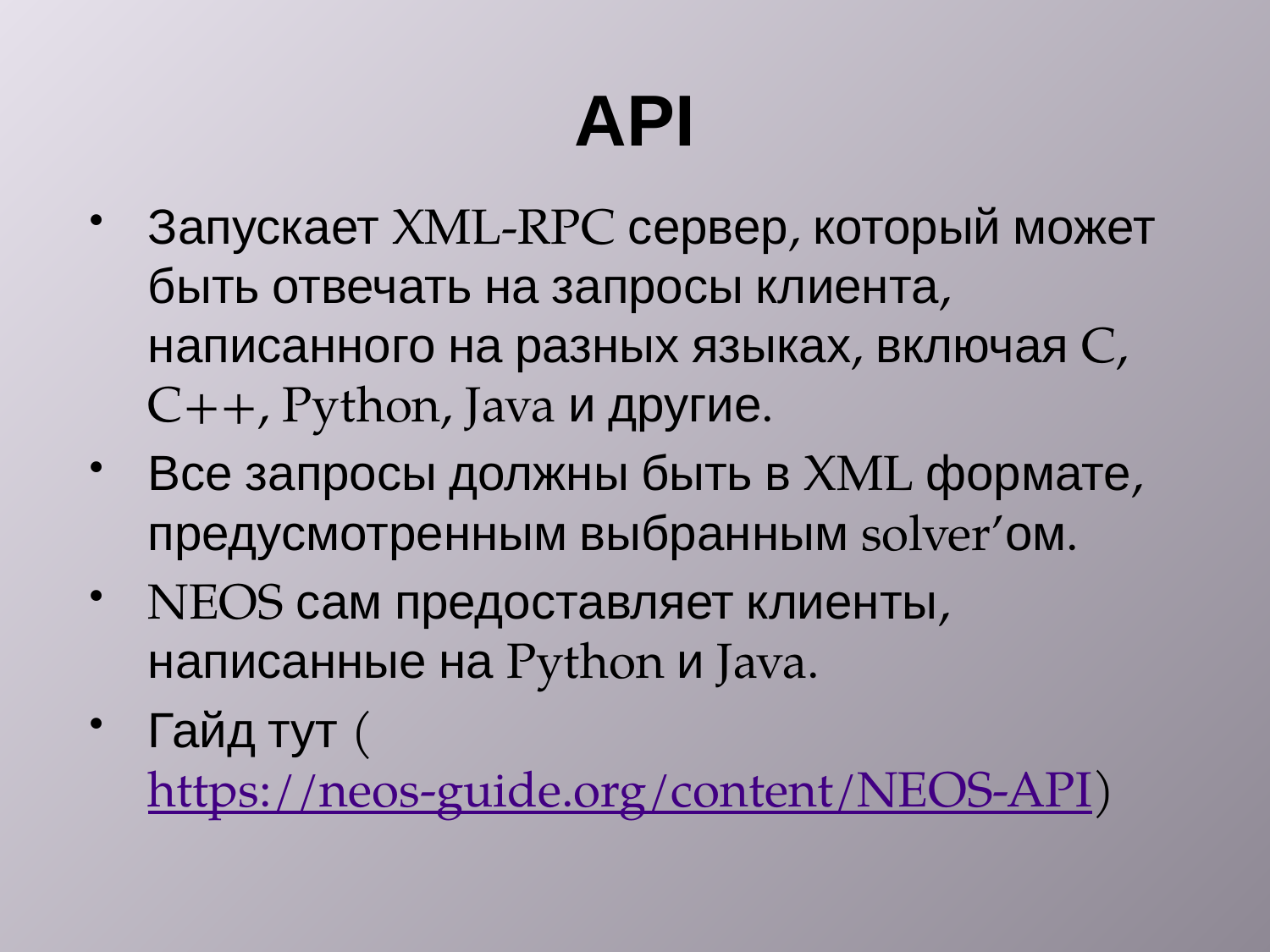

# API
Запускает XML-RPC сервер, который может быть отвечать на запросы клиента, написанного на разных языках, включая C, C++, Python, Java и другие.
Все запросы должны быть в XML формате, предусмотренным выбранным solver’ом.
NEOS сам предоставляет клиенты, написанные на Python и Java.
Гайд тут (https://neos-guide.org/content/NEOS-API)